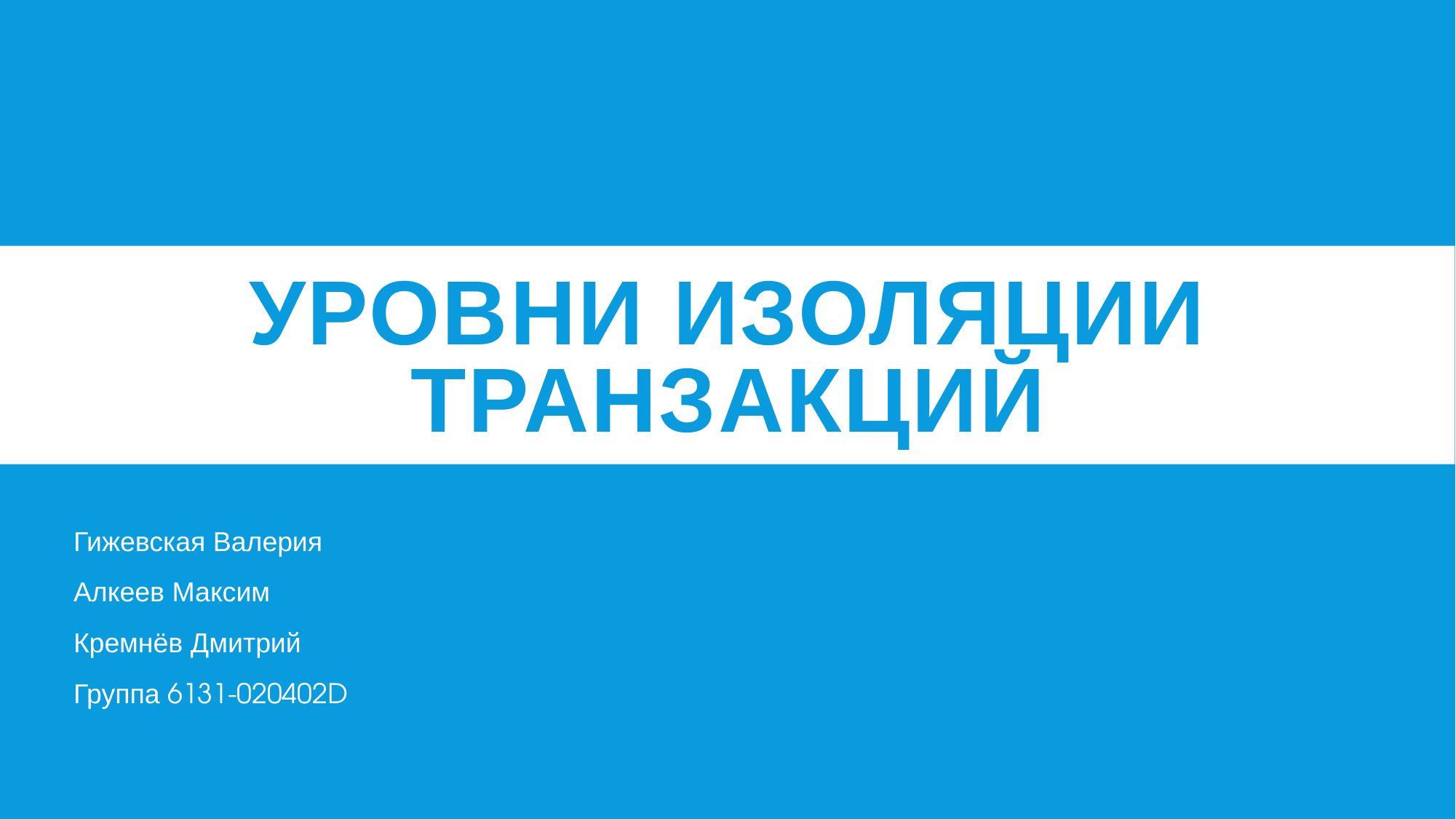

# Уровни изоляции транзакций
Гижевская Валерия
Алкеев Максим
Кремнёв Дмитрий
Группа 6131-020402D